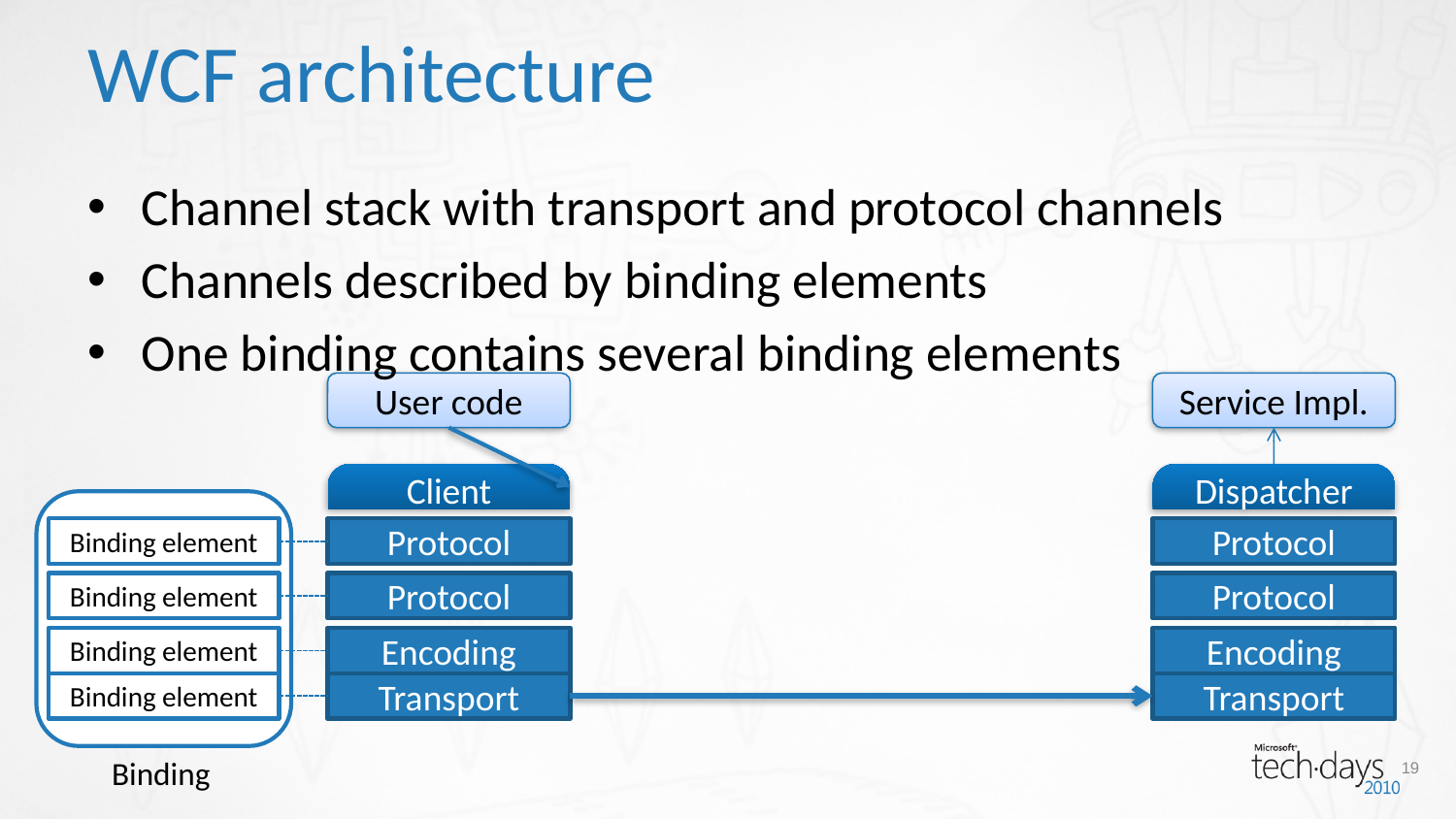

# WCF architecture
Channel stack with transport and protocol channels
Channels described by binding elements
One binding contains several binding elements
User code
Service Impl.
Client
Dispatcher

Binding element
Protocol
Protocol
Binding element
Protocol
Protocol
Binding element
Encoding
Encoding
Binding element
Transport
Transport
19
Binding